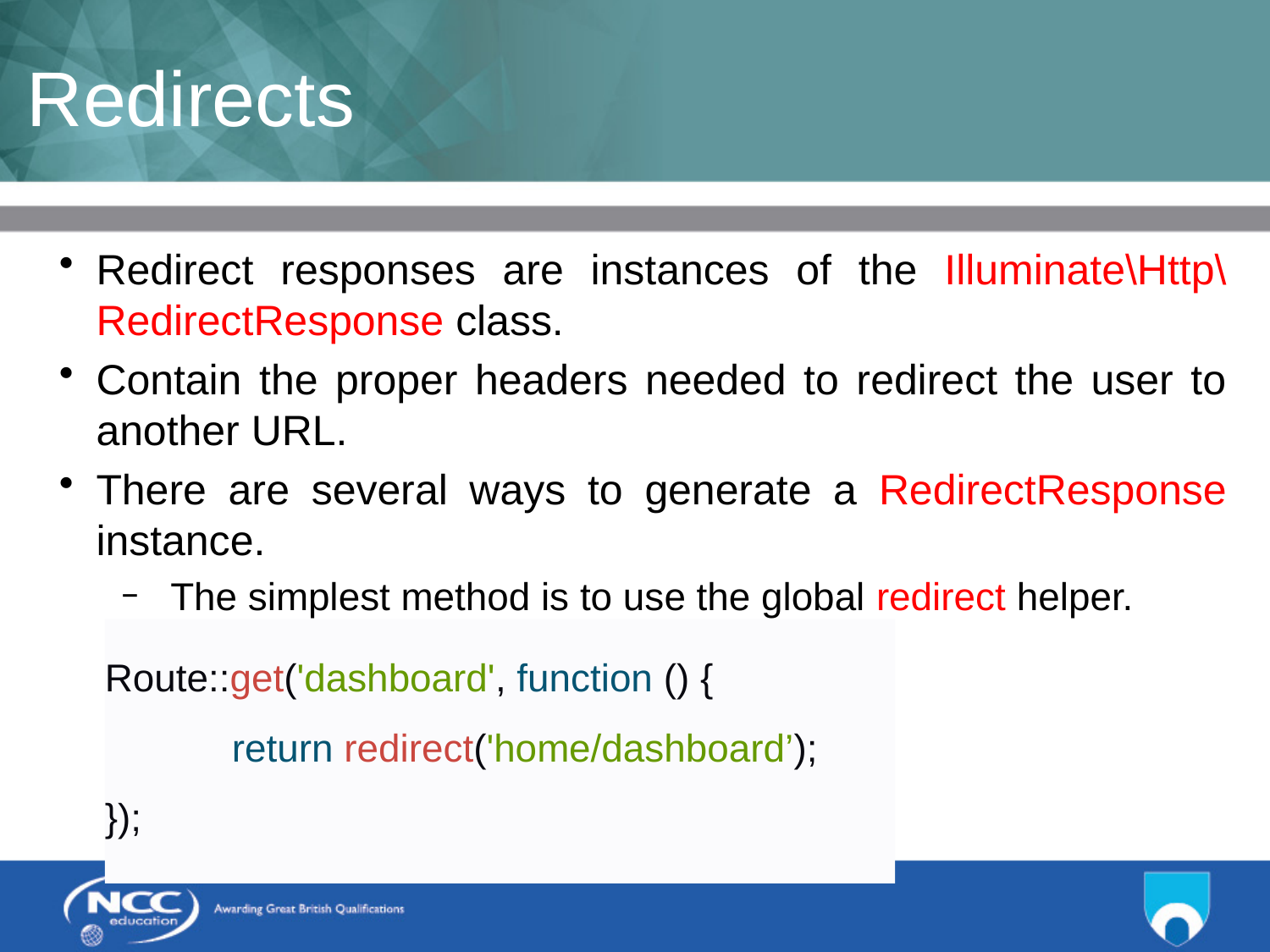

# Redirects
Redirect responses are instances of the Illuminate\Http\RedirectResponse class.
Contain the proper headers needed to redirect the user to another URL.
There are several ways to generate a RedirectResponse instance.
The simplest method is to use the global redirect helper.

Route::get('dashboard', function () {
	return redirect('home/dashboard’);
});